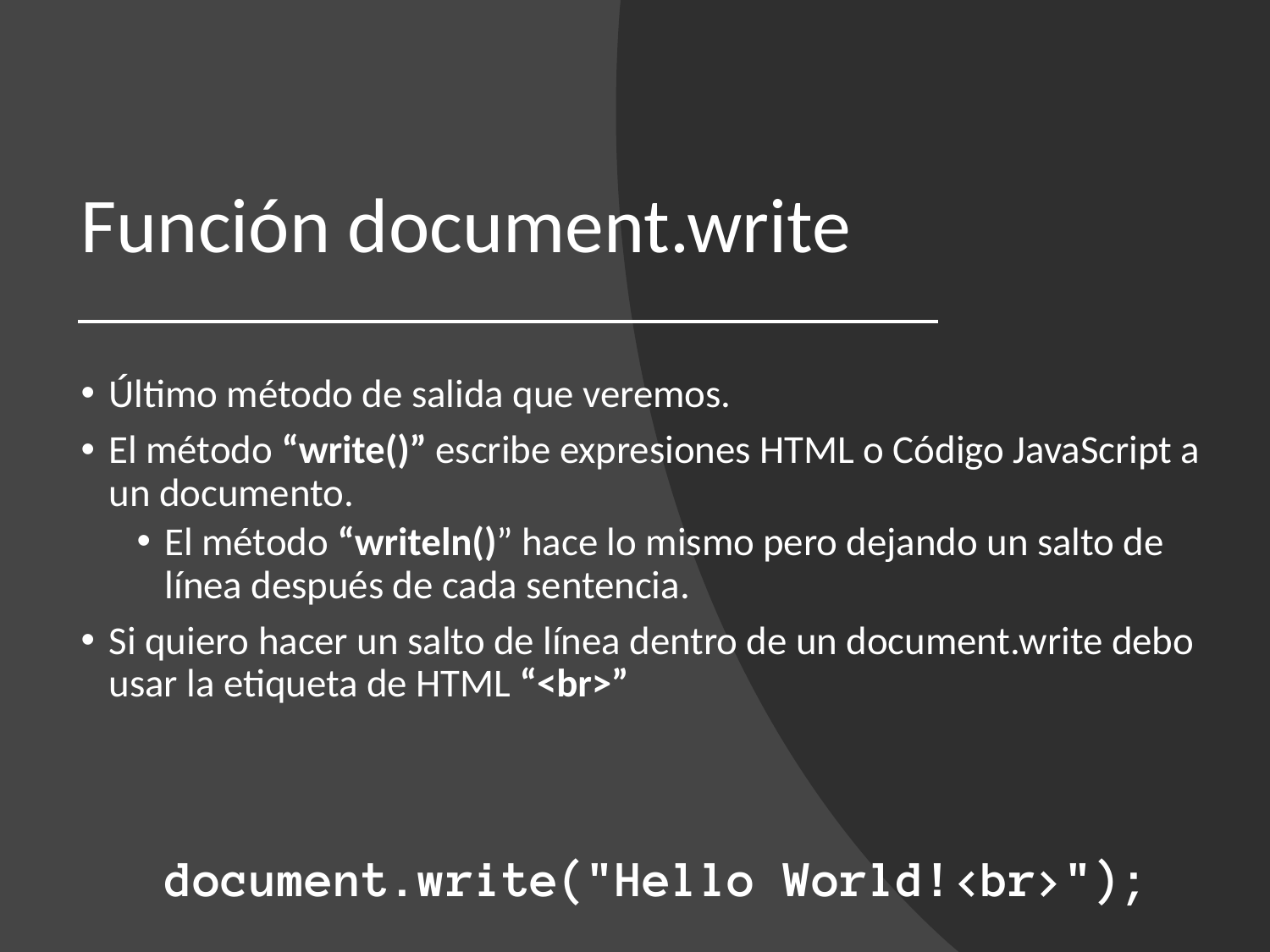

# Función document.write
Último método de salida que veremos.
El método “write()” escribe expresiones HTML o Código JavaScript a un documento.
El método “writeln()” hace lo mismo pero dejando un salto de línea después de cada sentencia.
Si quiero hacer un salto de línea dentro de un document.write debo usar la etiqueta de HTML “<br>”

document.write("Hello World!<br>");